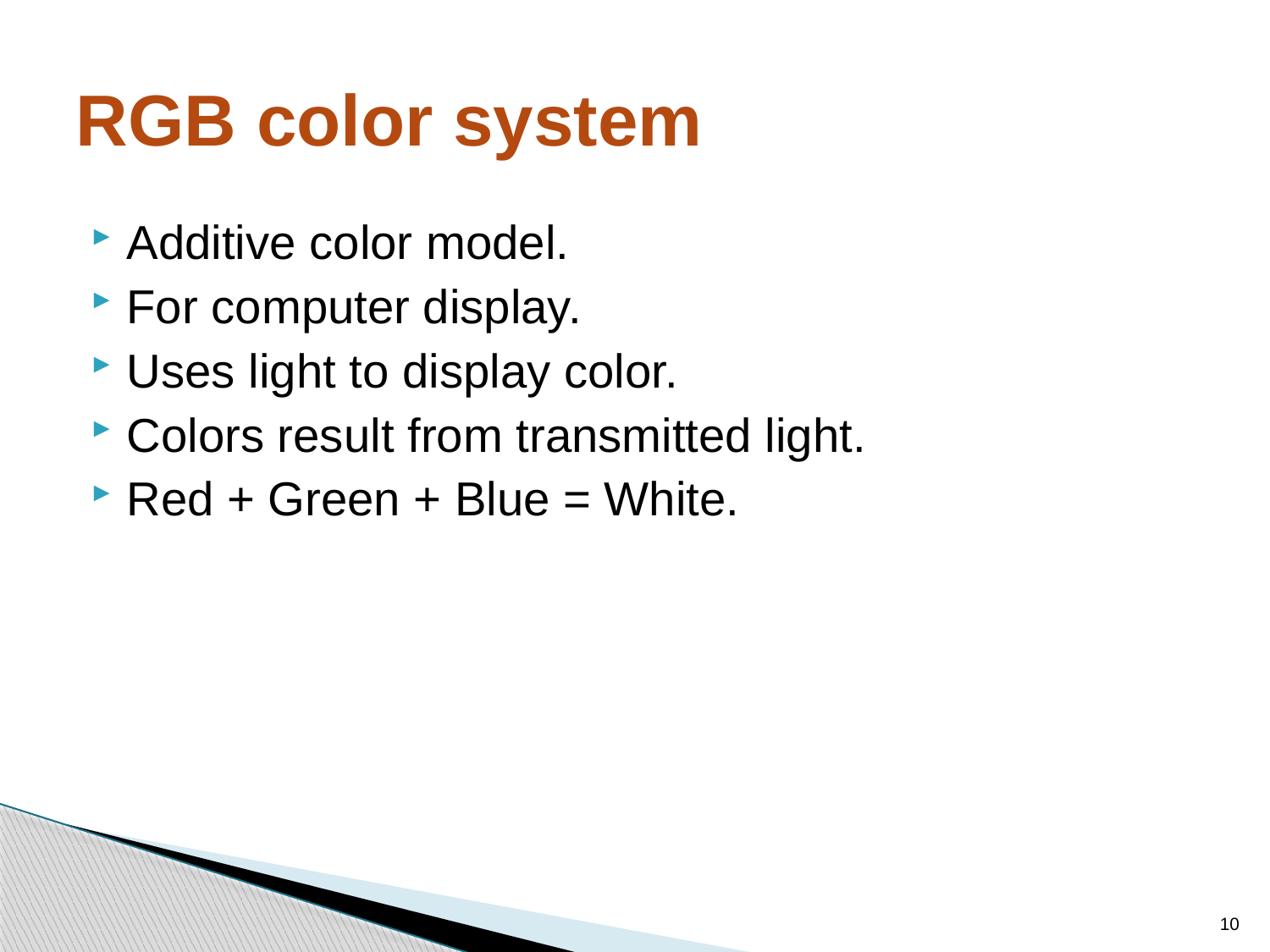

# RGB color system
Additive color model.
For computer display.
Uses light to display color.
Colors result from transmitted light.
Red + Green + Blue = White.
10